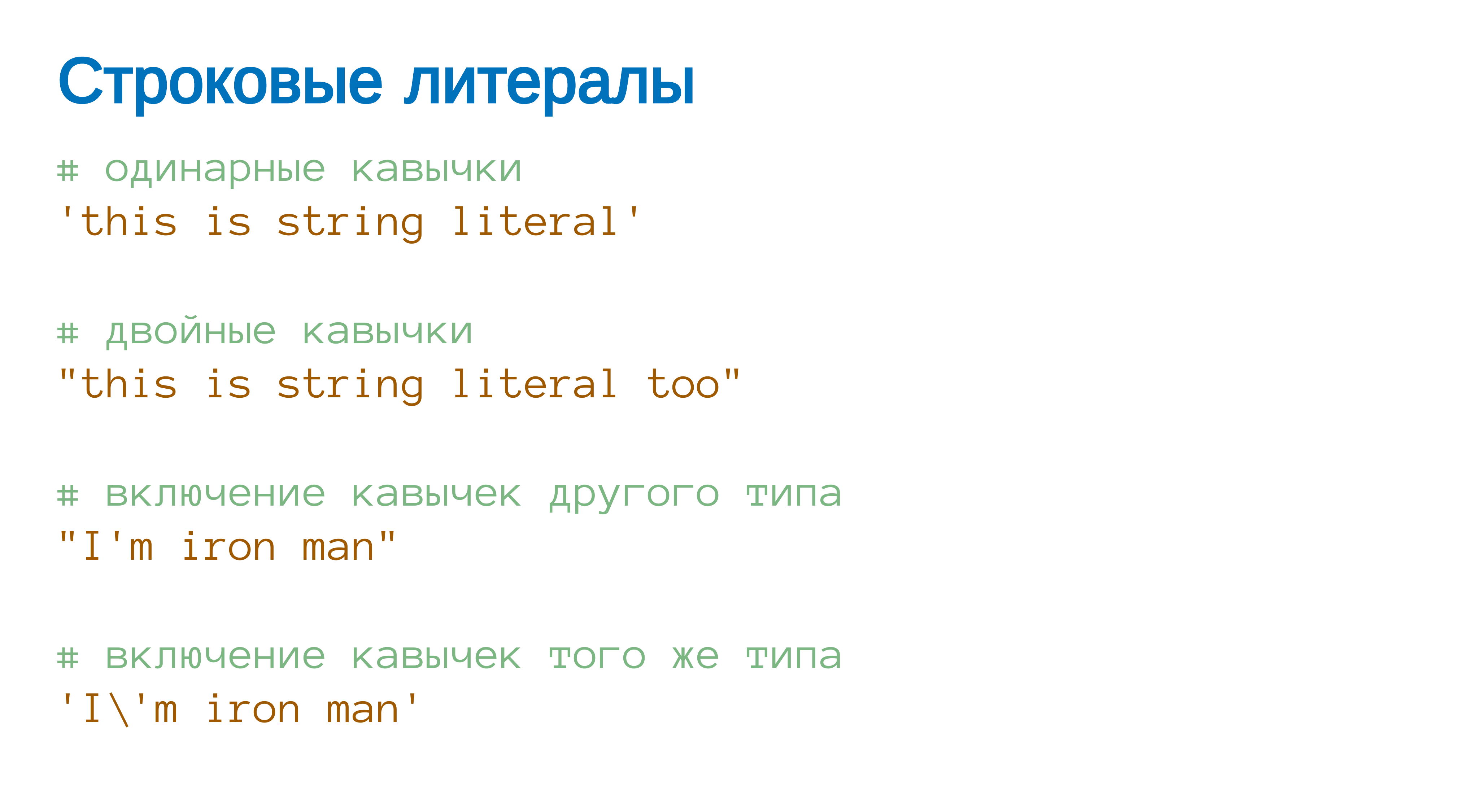

# Строковые литералы
# одинарные кавычки
'this is string literal'

# двойные кавычки
"this is string literal too"

# включение кавычек другого типа
"I'm iron man"

# включение кавычек того же типа
'I\'m iron man'
4